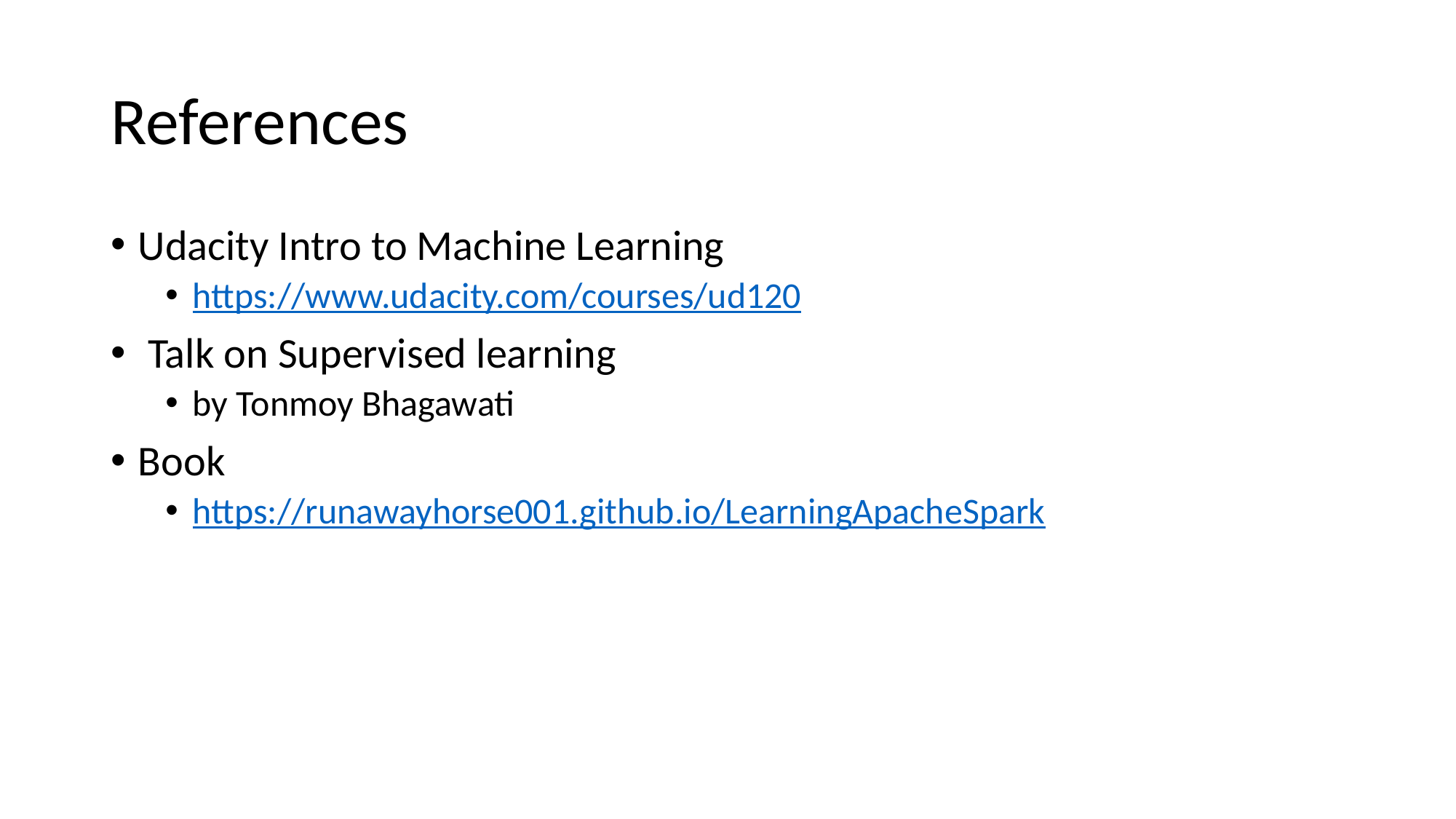

# References
Udacity Intro to Machine Learning
https://www.udacity.com/courses/ud120
 Talk on Supervised learning
by Tonmoy Bhagawati
Book
https://runawayhorse001.github.io/LearningApacheSpark